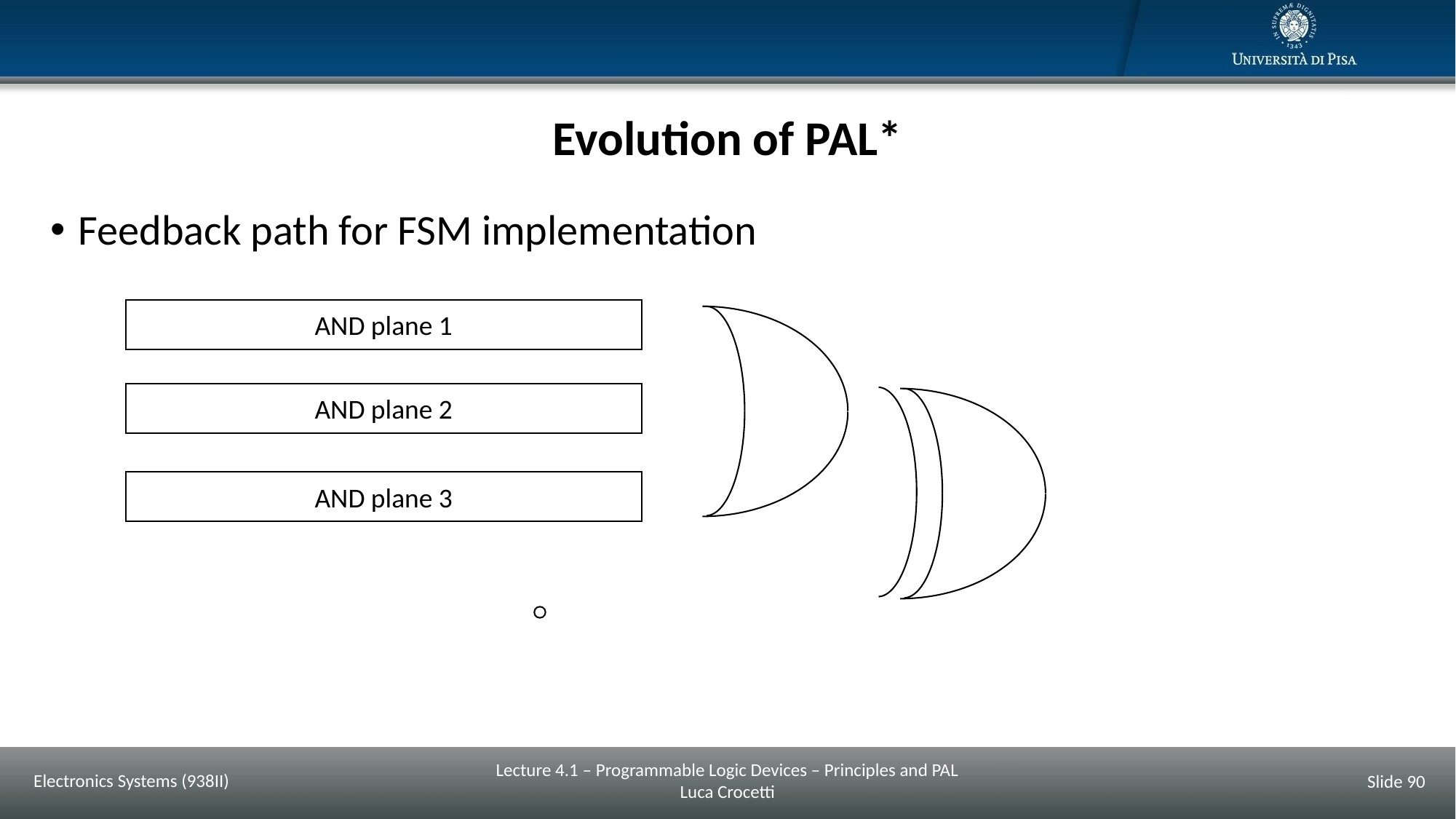

# Evolution of PAL*
Feedback path for FSM implementation
AND plane 1

AND plane 2

AND plane 3